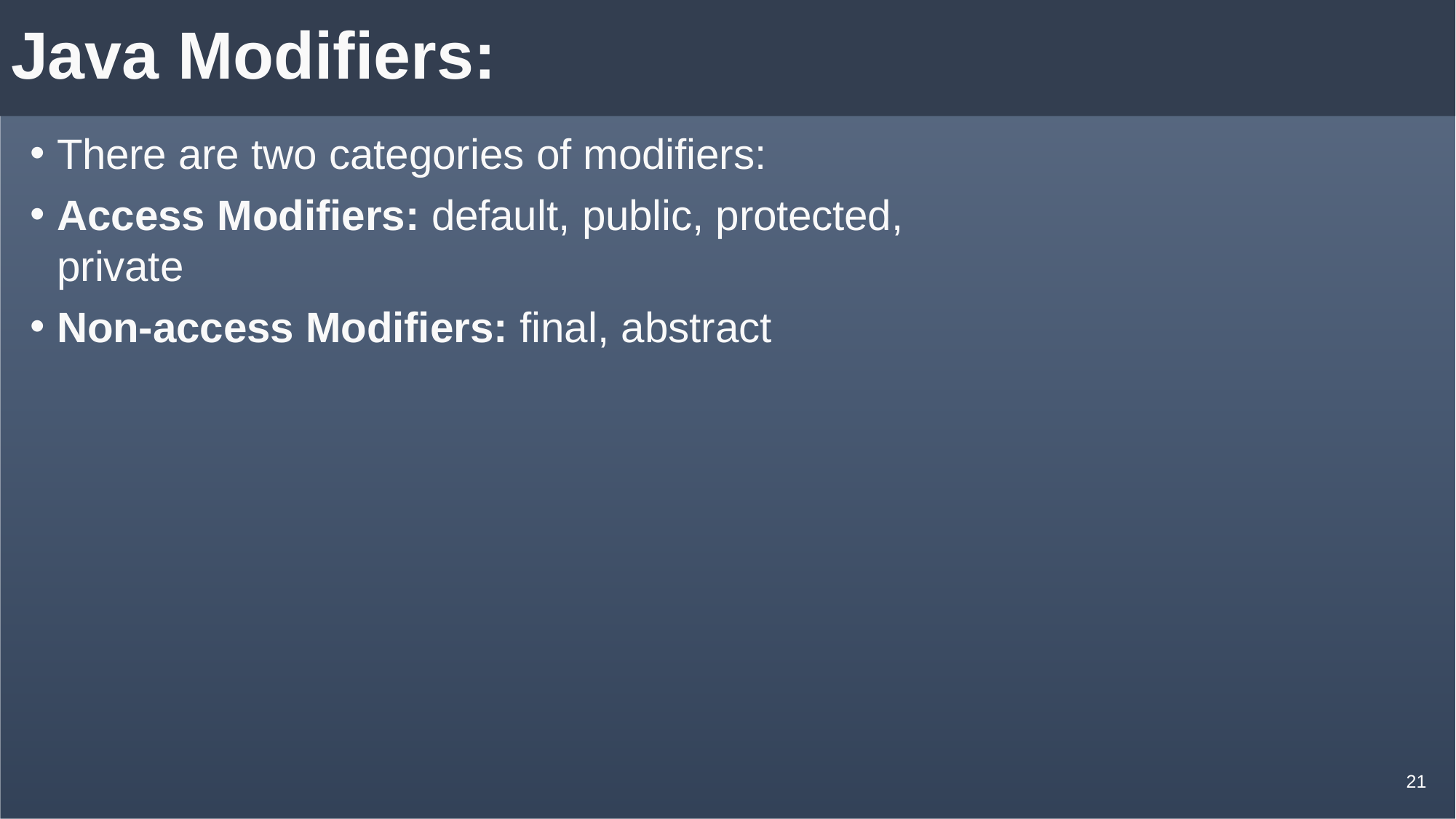

# Java Modifiers:
There are two categories of modifiers:
Access Modifiers: default, public, protected, private
Non-access Modifiers: final, abstract
21